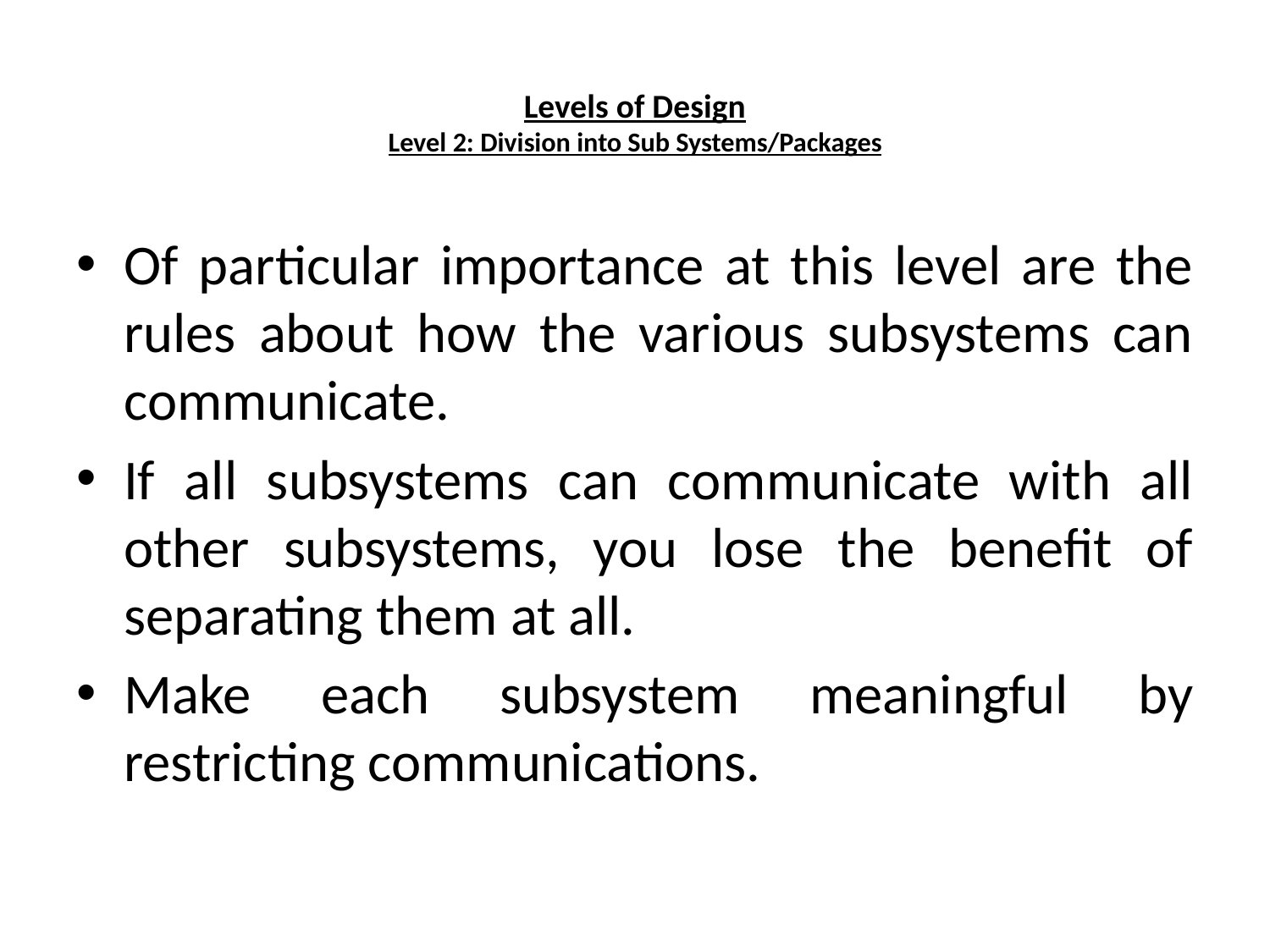

# Levels of Design Level 2: Division into Sub Systems/Packages
Of particular importance at this level are the rules about how the various subsystems can communicate.
If all subsystems can communicate with all other subsystems, you lose the benefit of separating them at all.
Make each subsystem meaningful by restricting communications.